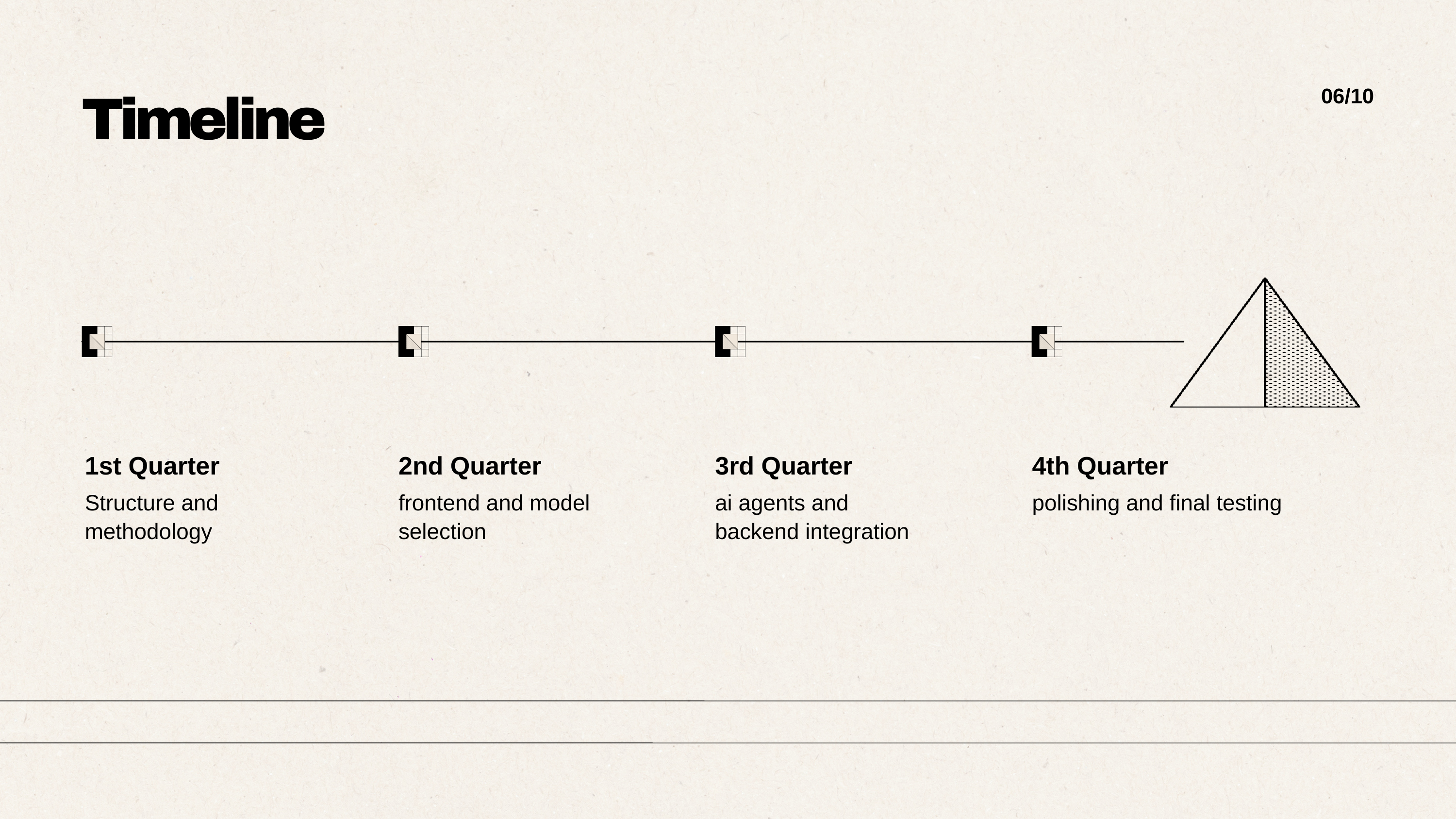

06/10
Timeline

1st Quarter
Structure and methodology
2nd Quarter
frontend and model selection
3rd Quarter
ai agents and
backend integration
4th Quarter
polishing and final testing